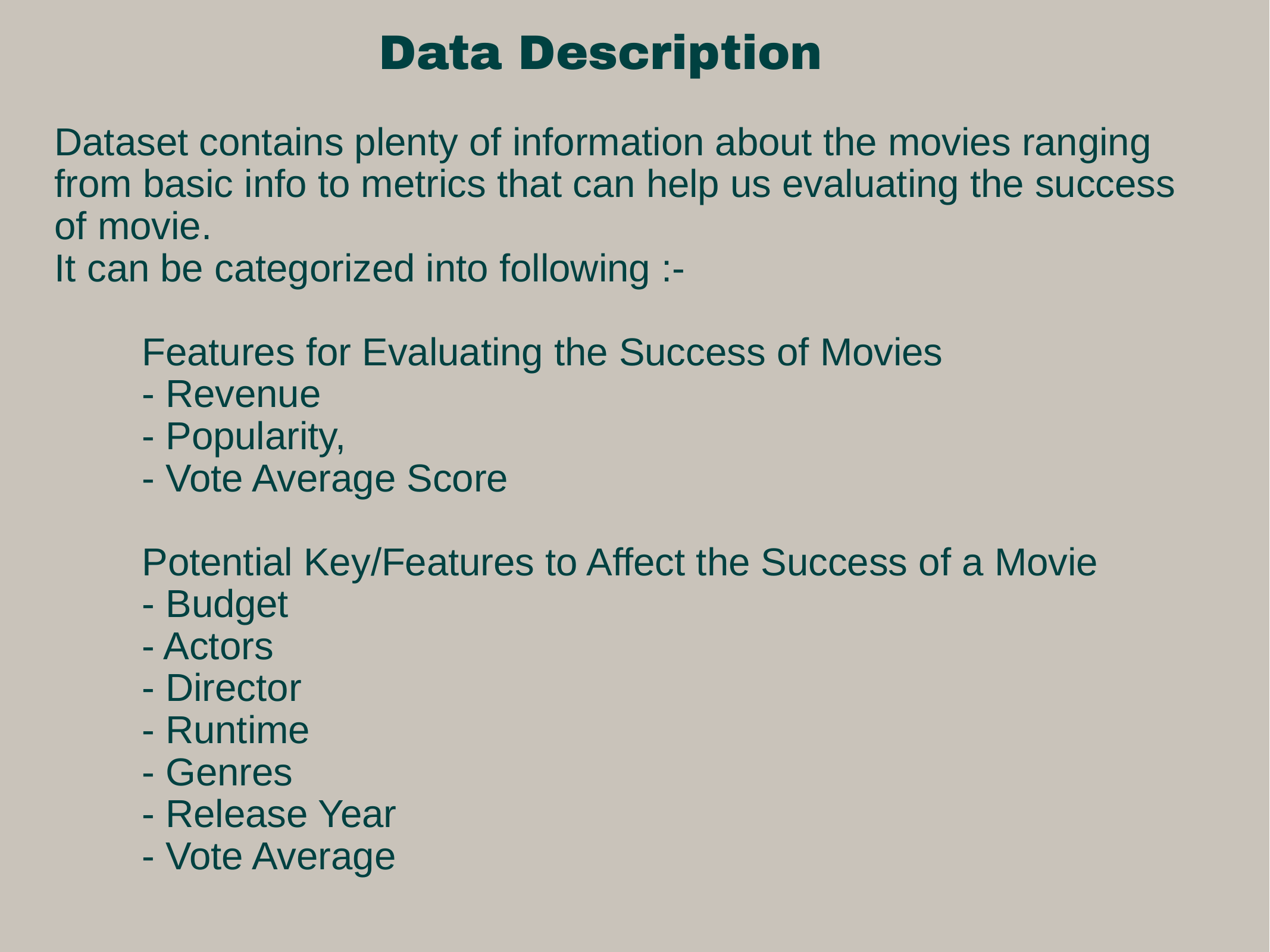

# Data Description Dataset contains plenty of information about the movies ranging from basic info to metrics that can help us evaluating the success of movie. It can be categorized into following :- Features for Evaluating the Success of Movies - Revenue - Popularity, - Vote Average Score Potential Key/Features to Affect the Success of a Movie - Budget - Actors - Director - Runtime - Genres - Release Year - Vote Average